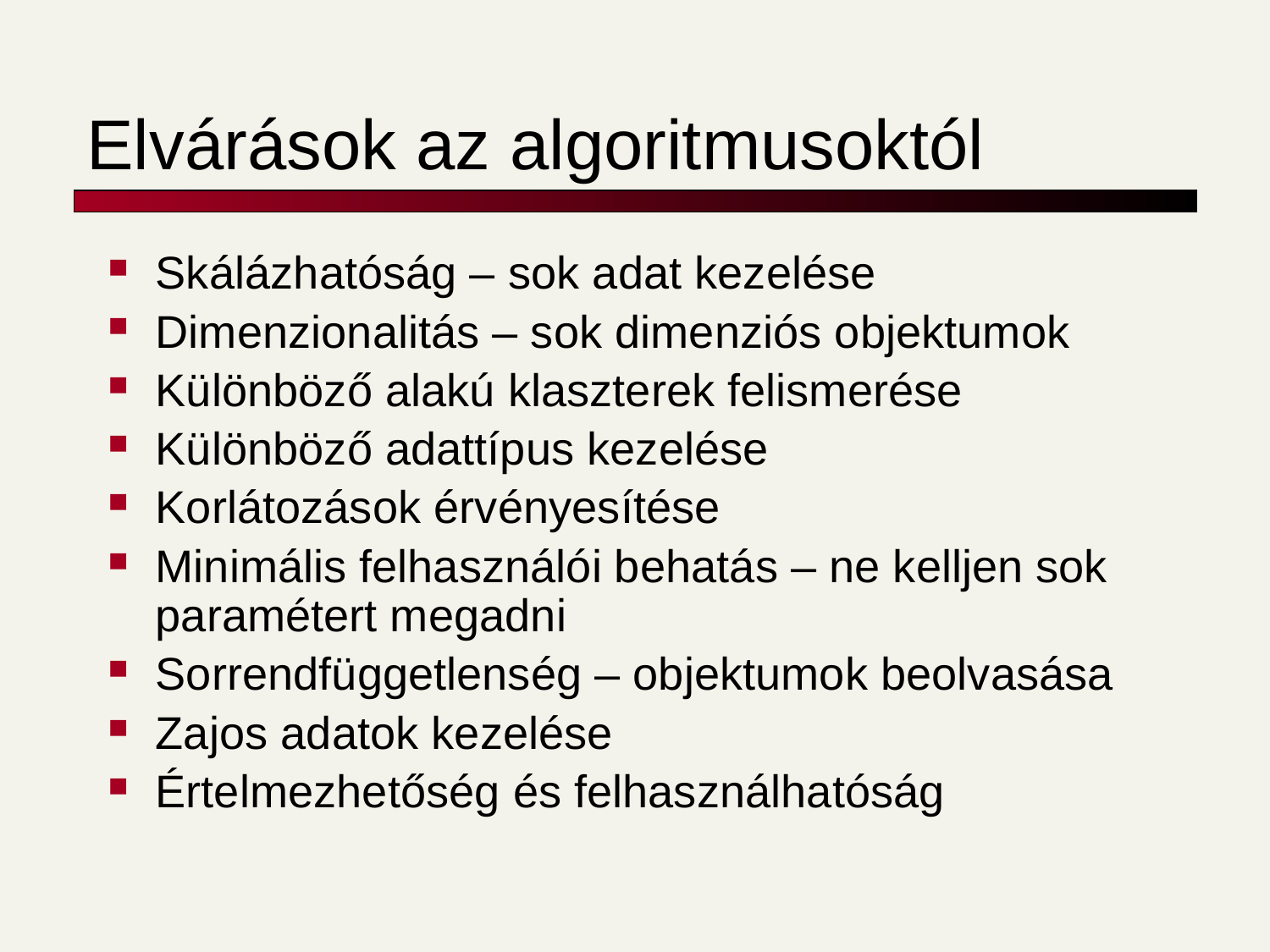

# Elvárások az algoritmusoktól
Skálázhatóság – sok adat kezelése
Dimenzionalitás – sok dimenziós objektumok
Különböző alakú klaszterek felismerése
Különböző adattípus kezelése
Korlátozások érvényesítése
Minimális felhasználói behatás – ne kelljen sok paramétert megadni
Sorrendfüggetlenség – objektumok beolvasása
Zajos adatok kezelése
Értelmezhetőség és felhasználhatóság